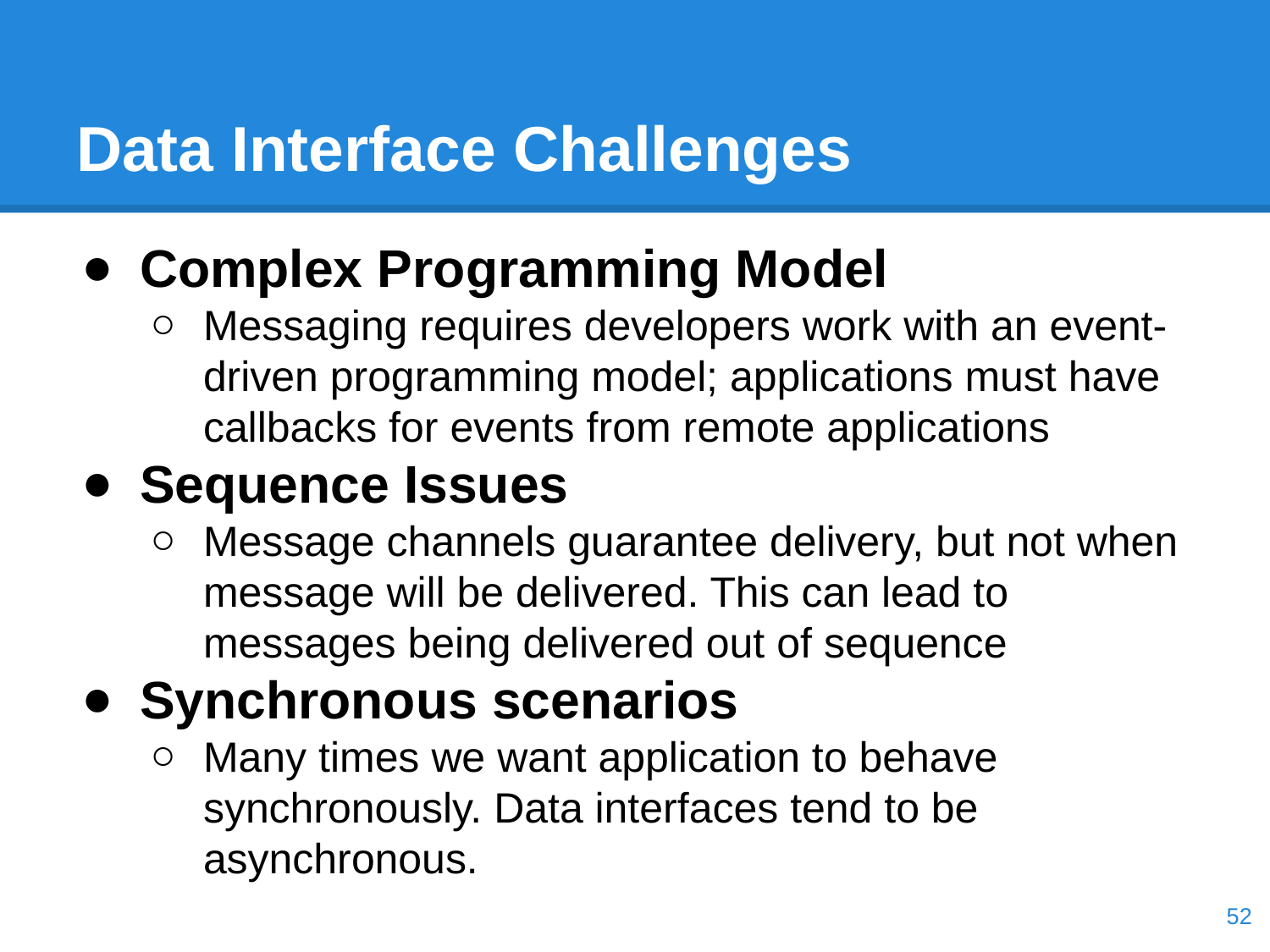

# Data Interface Challenges
Complex Programming Model
Messaging requires developers work with an event-driven programming model; applications must have callbacks for events from remote applications
Sequence Issues
Message channels guarantee delivery, but not when message will be delivered. This can lead to messages being delivered out of sequence
Synchronous scenarios
Many times we want application to behave synchronously. Data interfaces tend to be asynchronous.
52